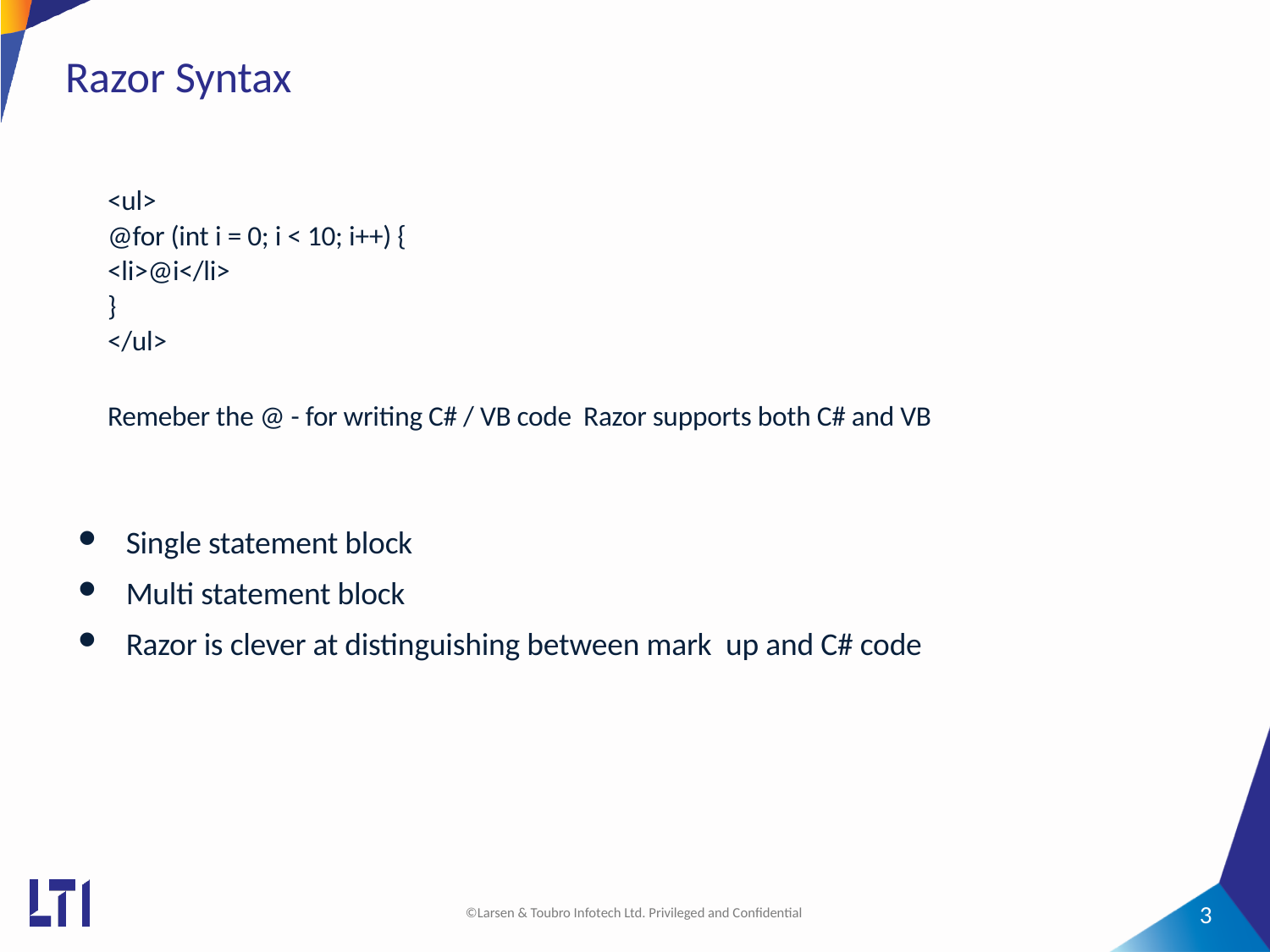

# Razor Syntax
<ul>
@for (int i = 0; i < 10; i++) {
<li>@i</li>
}
</ul>

Remeber the @ - for writing C# / VB code  Razor supports both C# and VB
Single statement block
Multi statement block
Razor is clever at distinguishing between mark  up and C# code